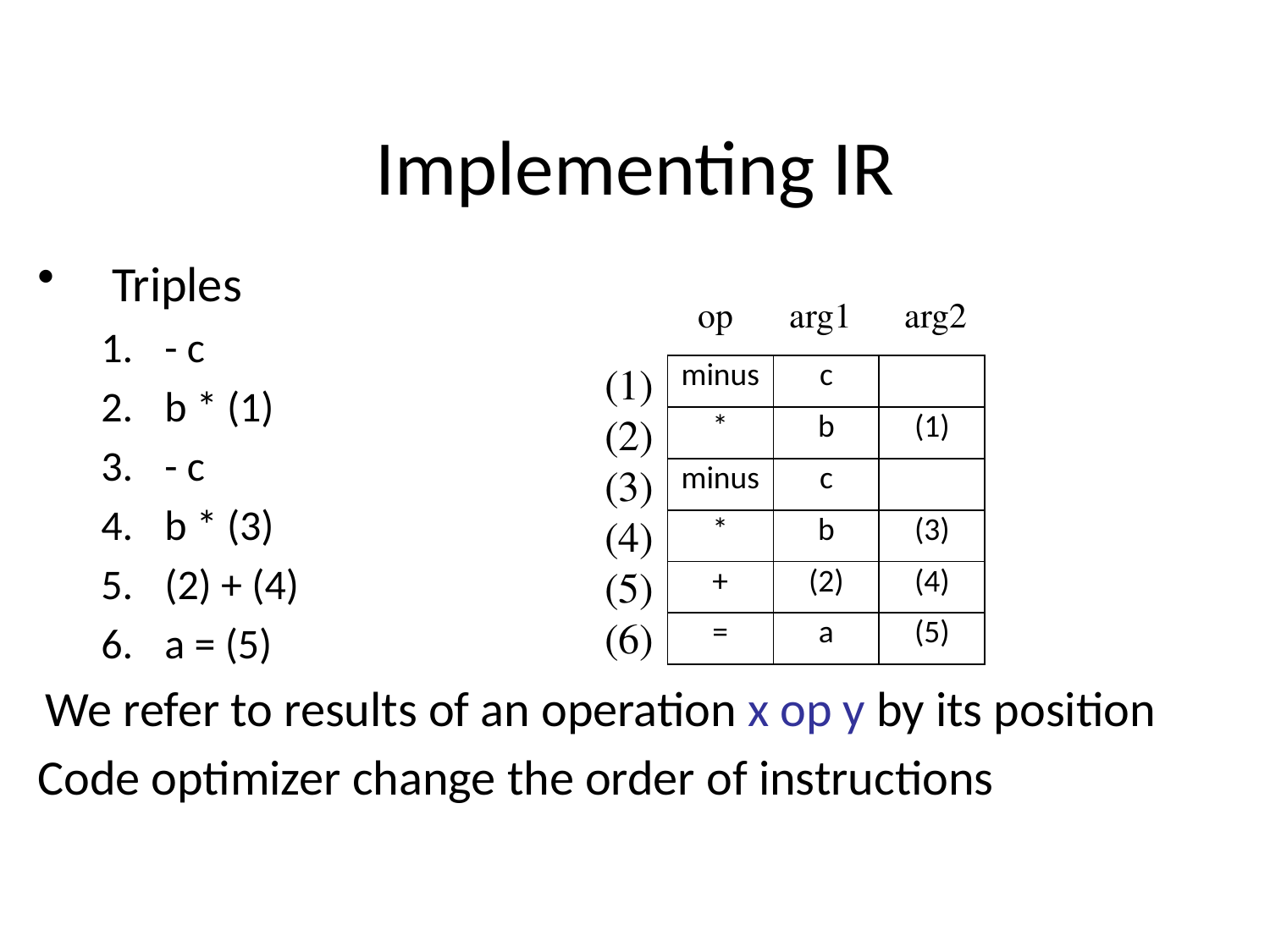

# Implementing IR
Triples
- c
b * (1)
- c
b * (3)
(2) + (4)
a = (5)
We refer to results of an operation x op y by its position
Code optimizer change the order of instructions

op
arg1
arg2
(1)
(2)
(3)
(4)
(5)
(6)
| minus | c |  |
| --- | --- | --- |
| \* | b | (1) |
| minus | c |  |
| \* | b | (3) |
| + | (2) | (4) |
| = | a | (5) |